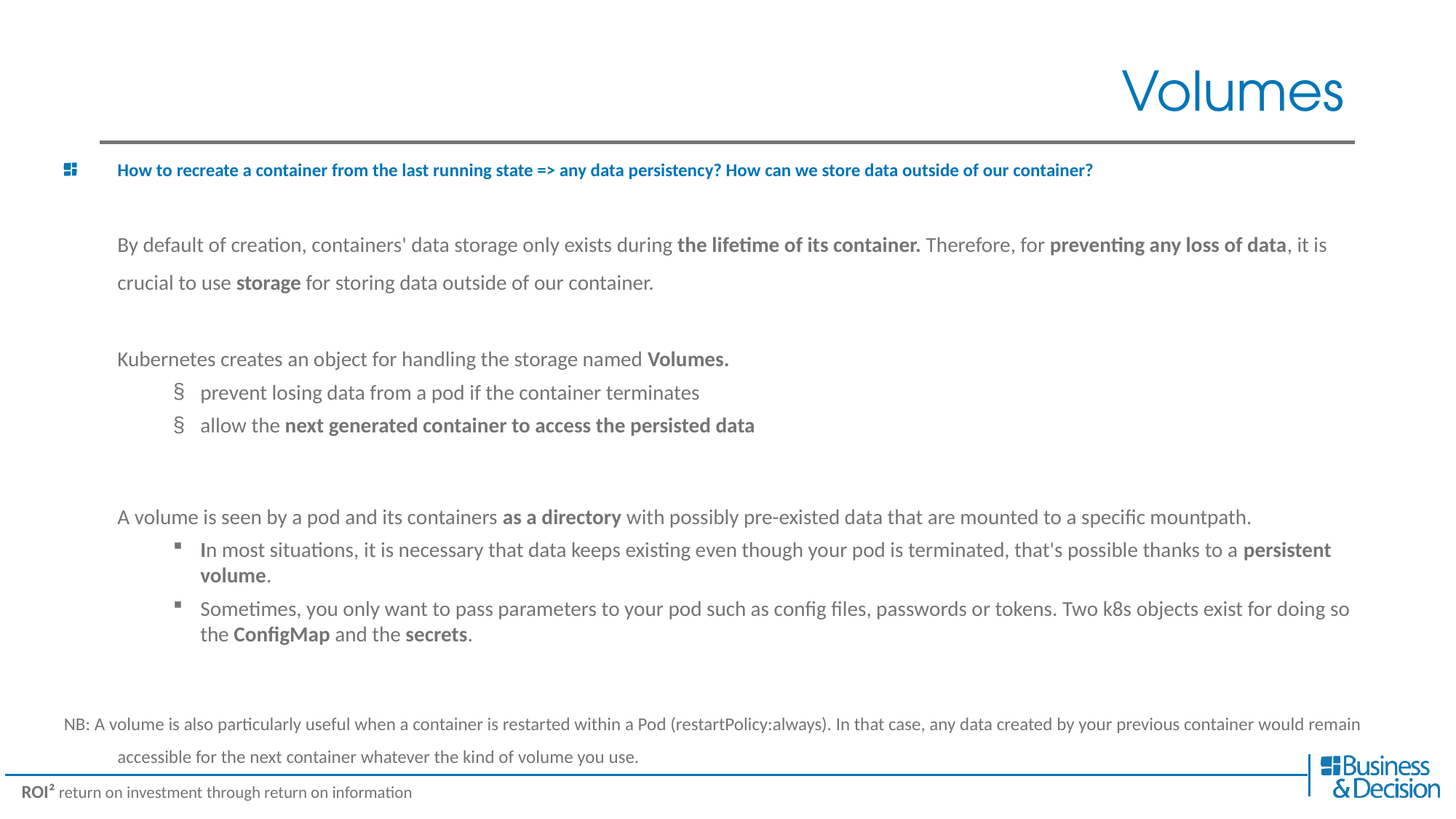

# Volumes
How to recreate a container from the last running state => any data persistency? How can we store data outside of our container?
By default of creation, containers' data storage only exists during the lifetime of its container. Therefore, for preventing any loss of data, it is crucial to use storage for storing data outside of our container.
Kubernetes creates an object for handling the storage named Volumes.
prevent losing data from a pod if the container terminates
allow the next generated container to access the persisted data
A volume is seen by a pod and its containers as a directory with possibly pre-existed data that are mounted to a specific mountpath.
In most situations, it is necessary that data keeps existing even though your pod is terminated, that's possible thanks to a persistent volume.
Sometimes, you only want to pass parameters to your pod such as config files, passwords or tokens. Two k8s objects exist for doing so the ConfigMap and the secrets.

NB: A volume is also particularly useful when a container is restarted within a Pod (restartPolicy:always). In that case, any data created by your previous container would remain accessible for the next container whatever the kind of volume you use.